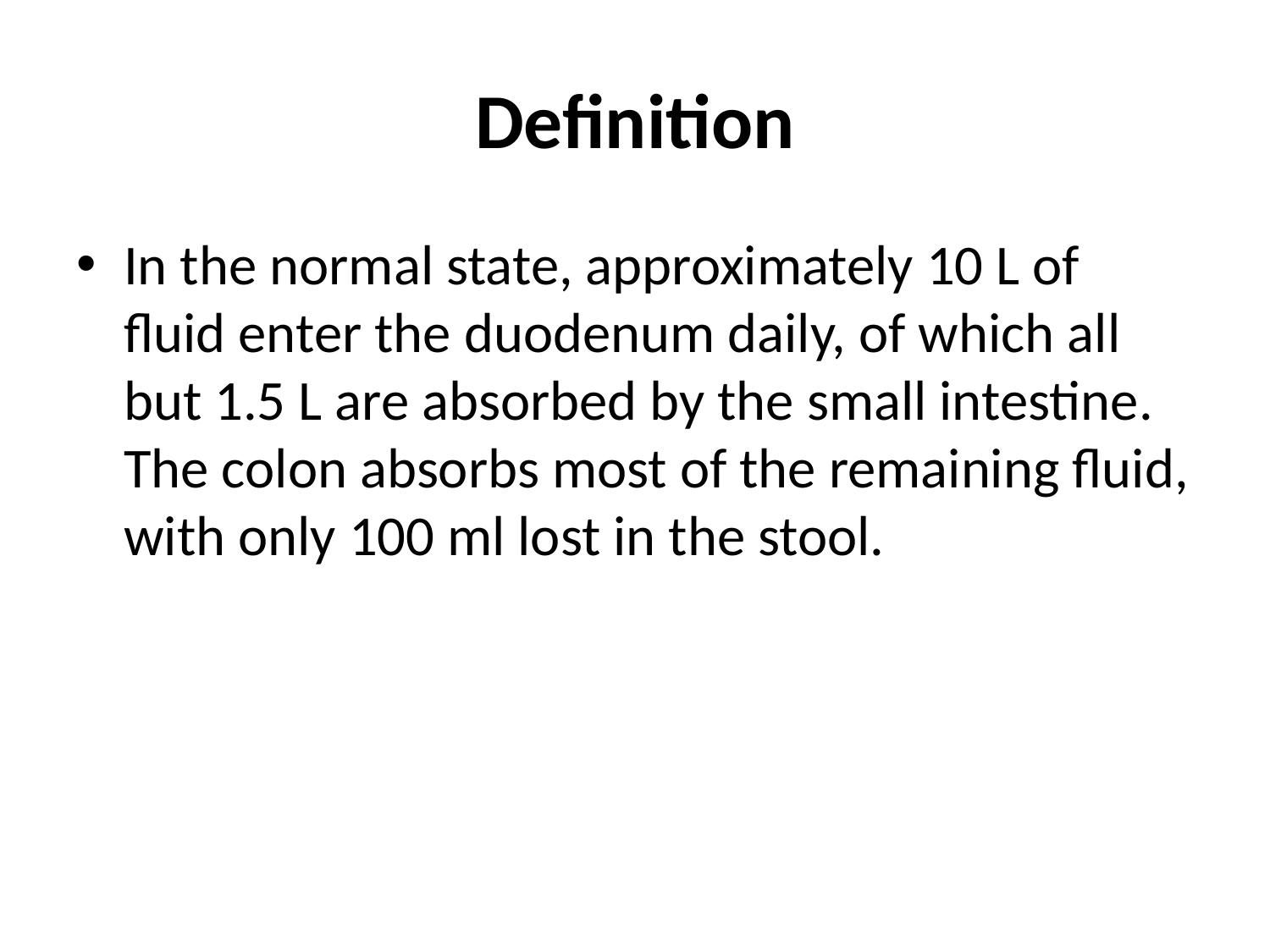

# Definition
In the normal state, approximately 10 L of fluid enter the duodenum daily, of which all but 1.5 L are absorbed by the small intestine. The colon absorbs most of the remaining fluid, with only 100 ml lost in the stool.